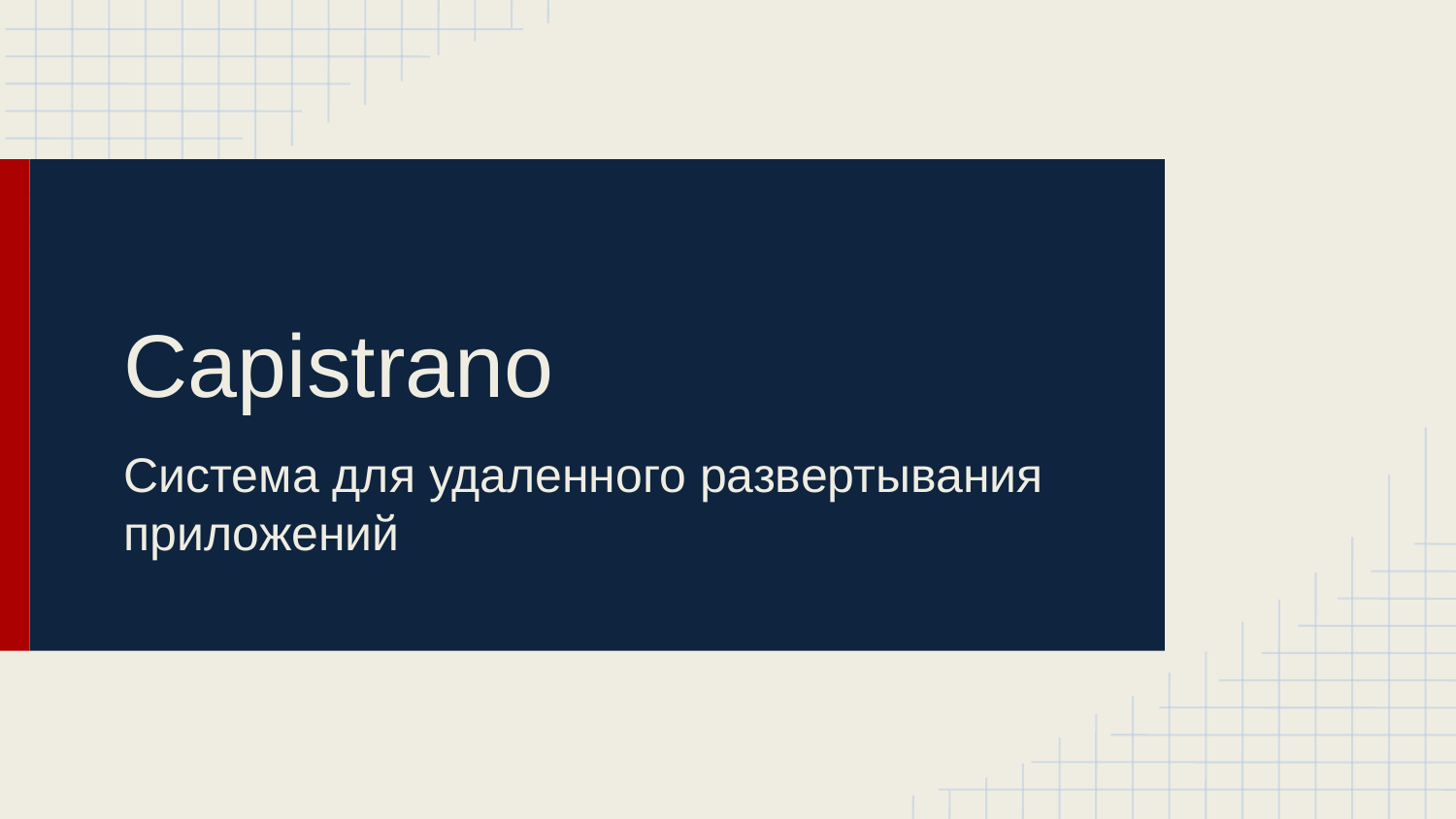

# Capistrano
Cистема для удаленного развертывания приложений